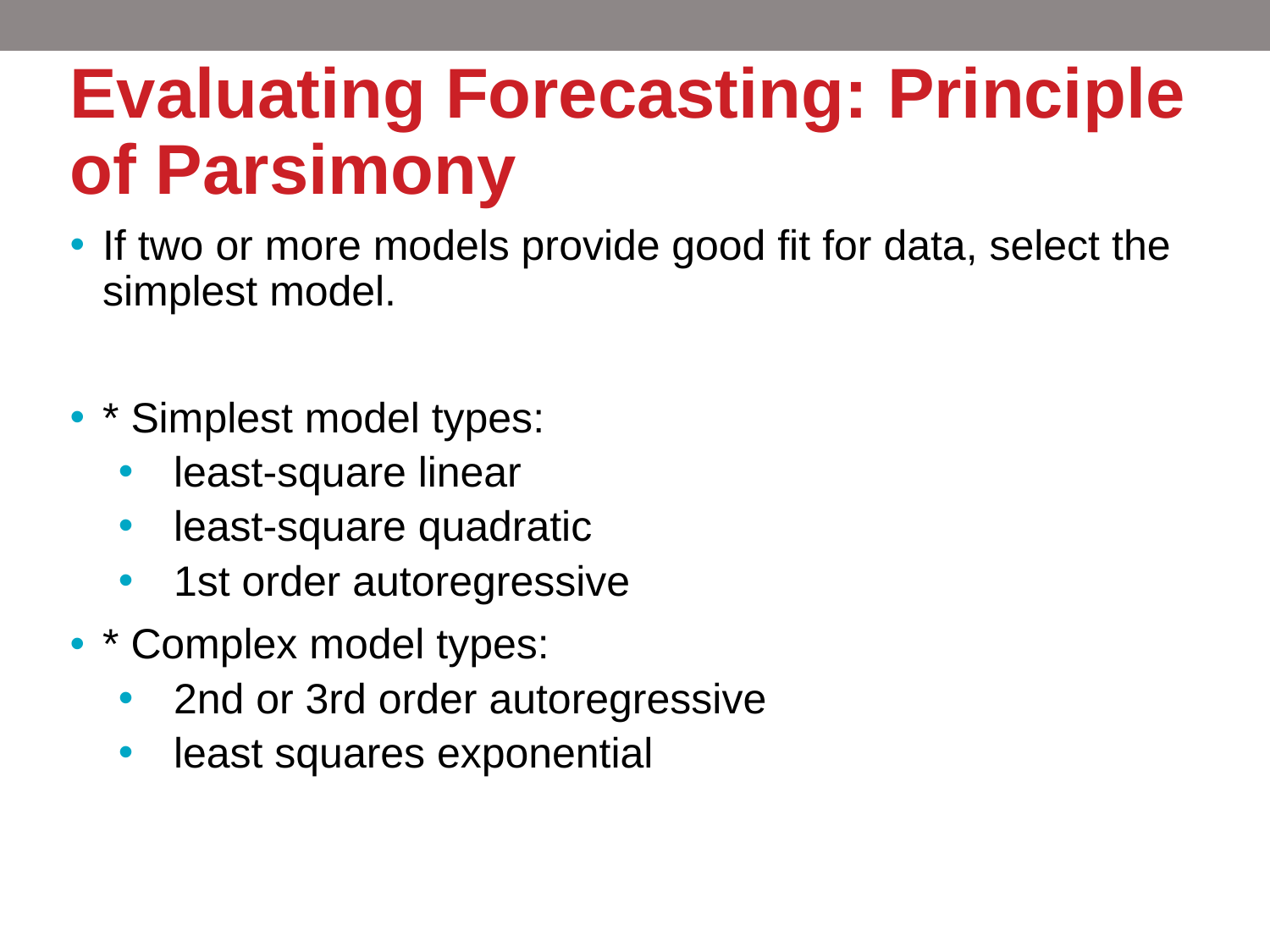

# Evaluating Forecasting: Principle of Parsimony
If two or more models provide good fit for data, select the simplest model.

* Simplest model types:
  least-square linear
  least-square quadratic
  1st order autoregressive
* Complex model types:
  2nd or 3rd order autoregressive
  least squares exponential